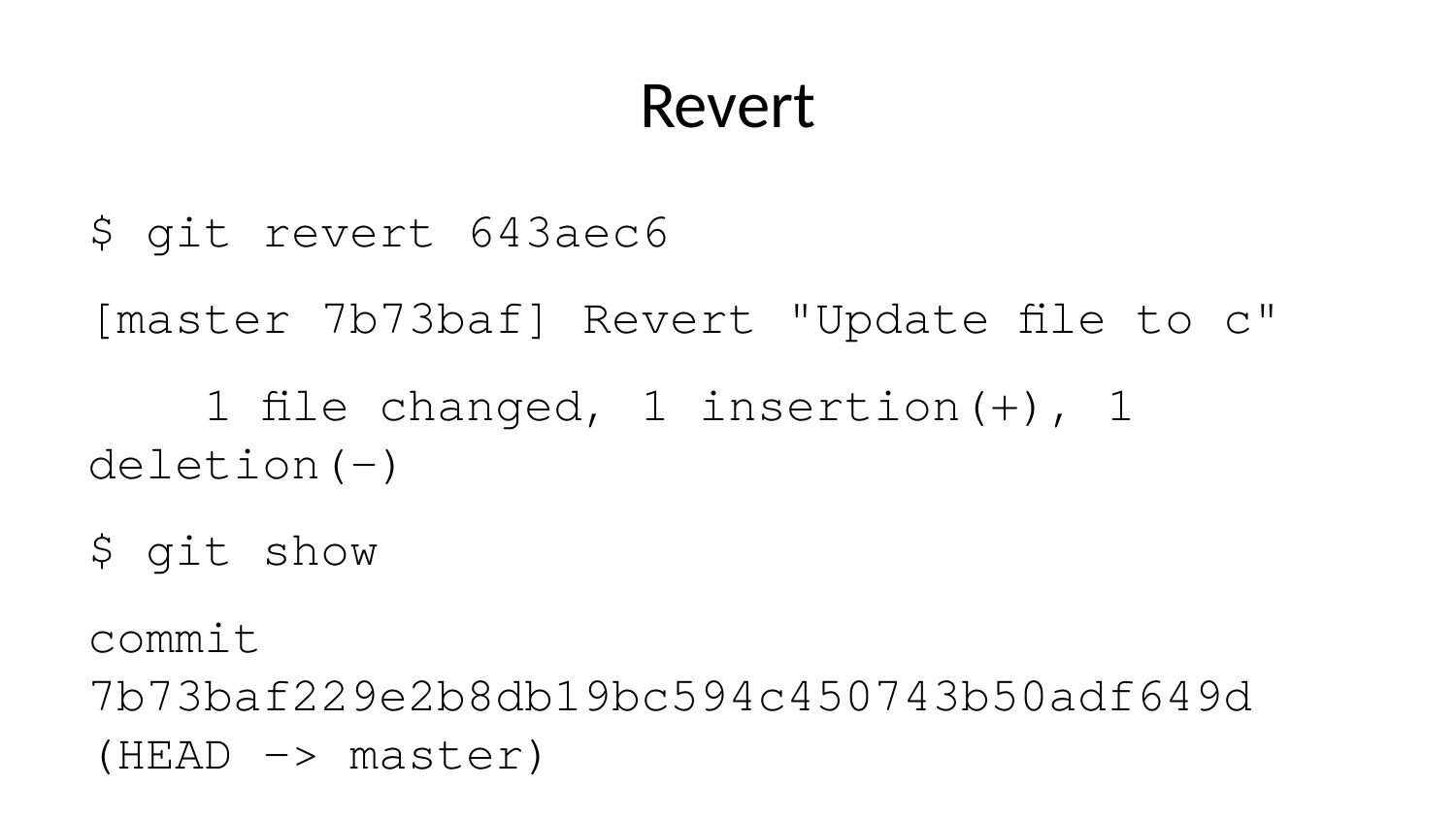

# Revert
$ git revert 643aec6
[master 7b73baf] Revert "Update file to c"
    1 file changed, 1 insertion(+), 1 deletion(-)
$ git show
commit 7b73baf229e2b8db19bc594c450743b50adf649d (HEAD -> master)
Author: Your Name <your@email.com>
Date:   Tue May 11 01:21:31 2021 +0800

    Revert "Update file to c"

    This reverts commit 643aec6d2a1b4cd485d678886fc1cef25b15bee0.

diff --git a/file b/file
index f2ad6c7..6178079 100644
--- a/file
+++ b/file
@@ -1 +1 @@
-c
+b